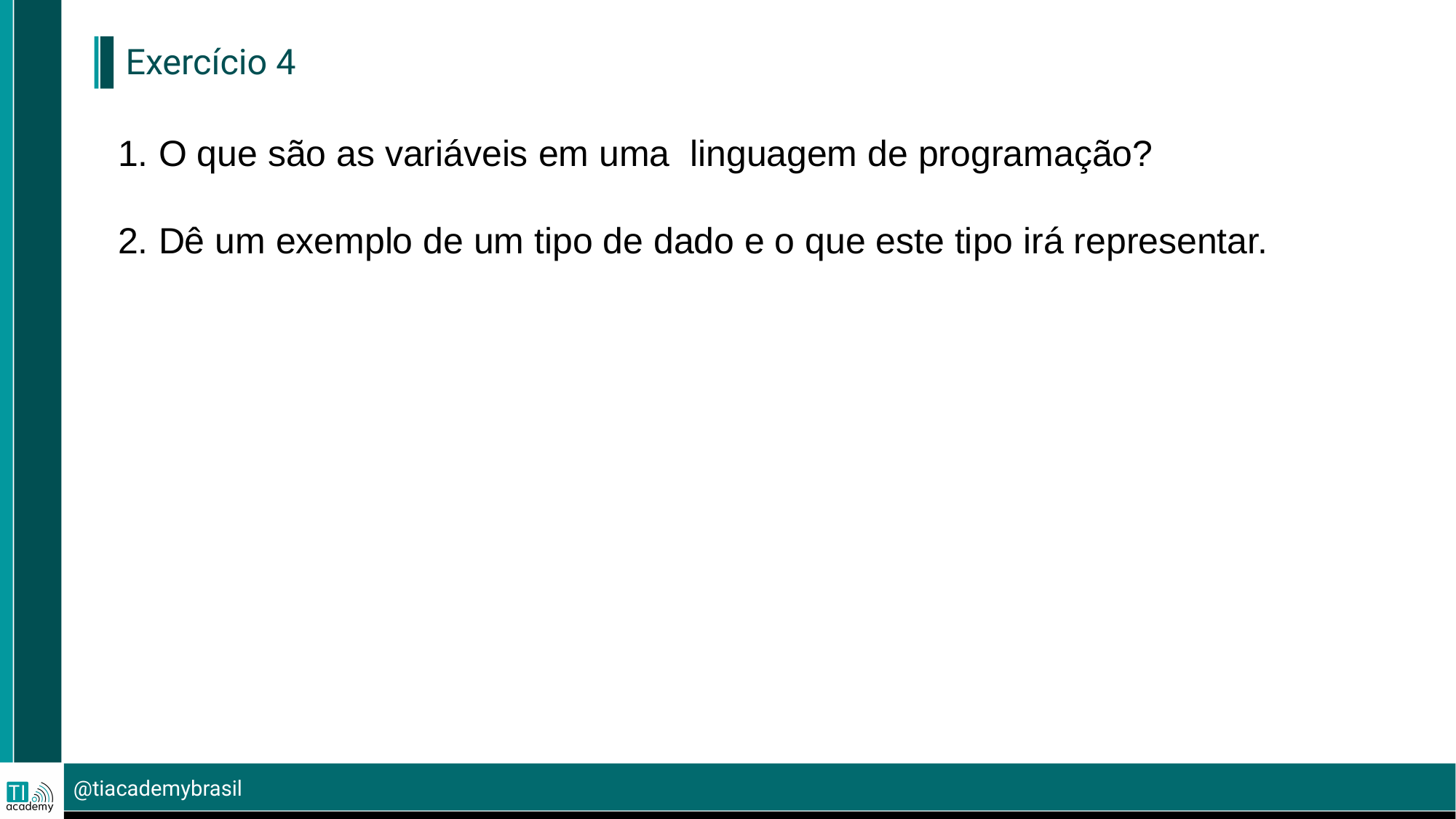

# Exercício 4

1. O que são as variáveis em uma  linguagem de programação?

2. Dê um exemplo de um tipo de dado e o que este tipo irá representar.